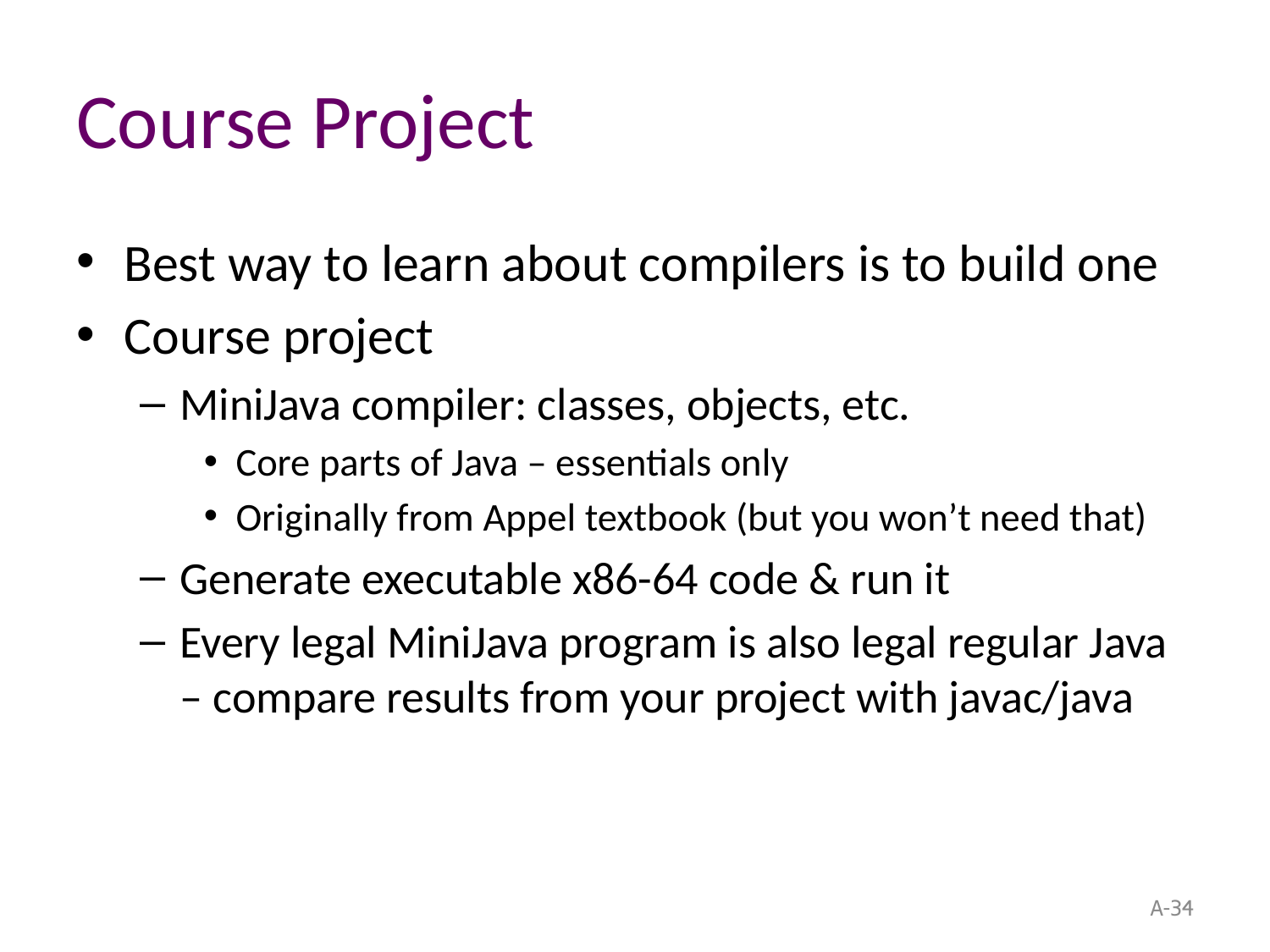

# Course Project
Best way to learn about compilers is to build one
Course project
MiniJava compiler: classes, objects, etc.
Core parts of Java – essentials only
Originally from Appel textbook (but you won’t need that)
Generate executable x86-64 code & run it
Every legal MiniJava program is also legal regular Java – compare results from your project with javac/java

A-34